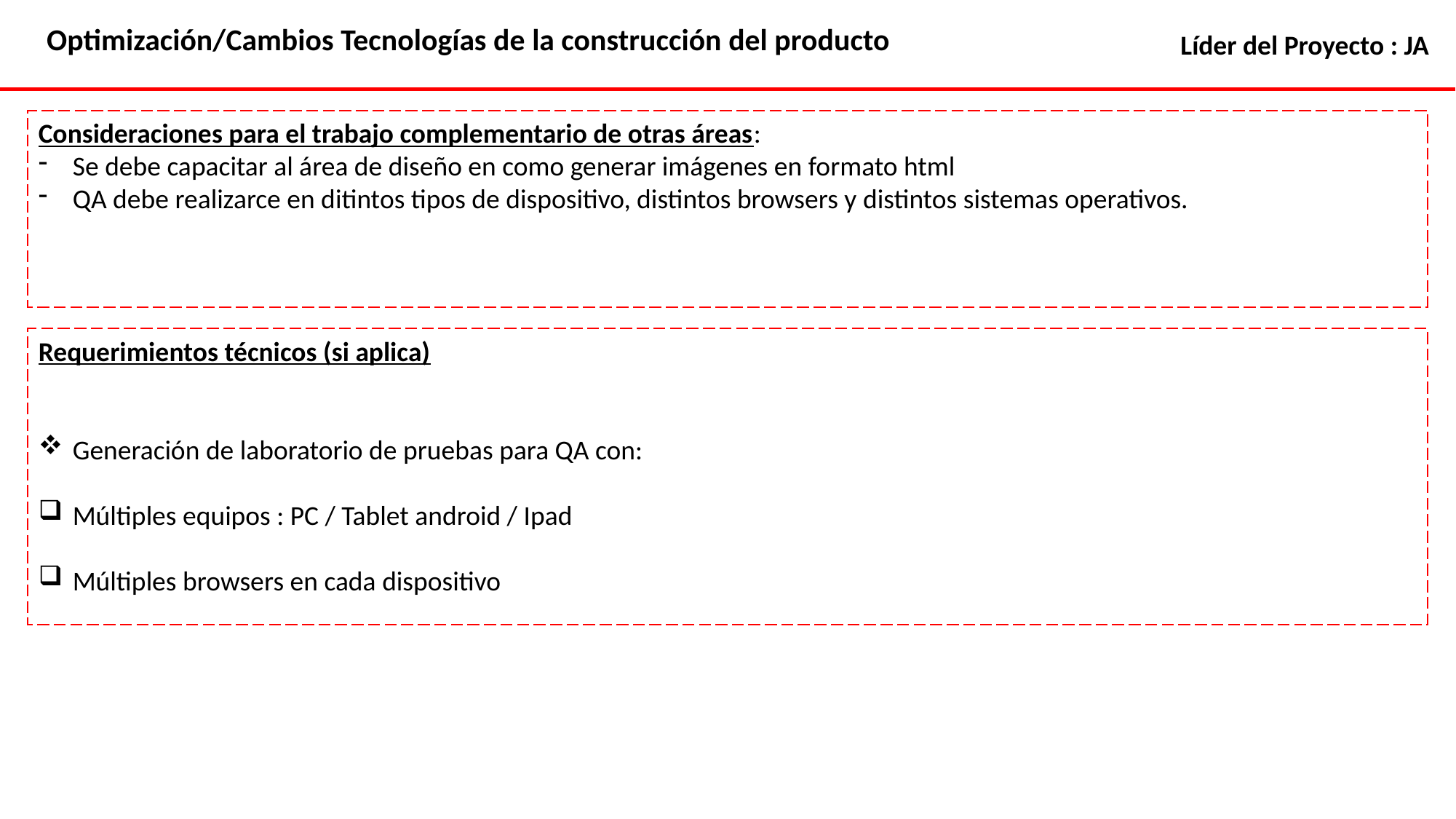

Optimización/Cambios Tecnologías de la construcción del producto
Líder del Proyecto : JA
Consideraciones para el trabajo complementario de otras áreas:
Se debe capacitar al área de diseño en como generar imágenes en formato html
QA debe realizarce en ditintos tipos de dispositivo, distintos browsers y distintos sistemas operativos.

Requerimientos técnicos (si aplica)

Generación de laboratorio de pruebas para QA con:

Múltiples equipos : PC / Tablet android / Ipad

Múltiples browsers en cada dispositivo